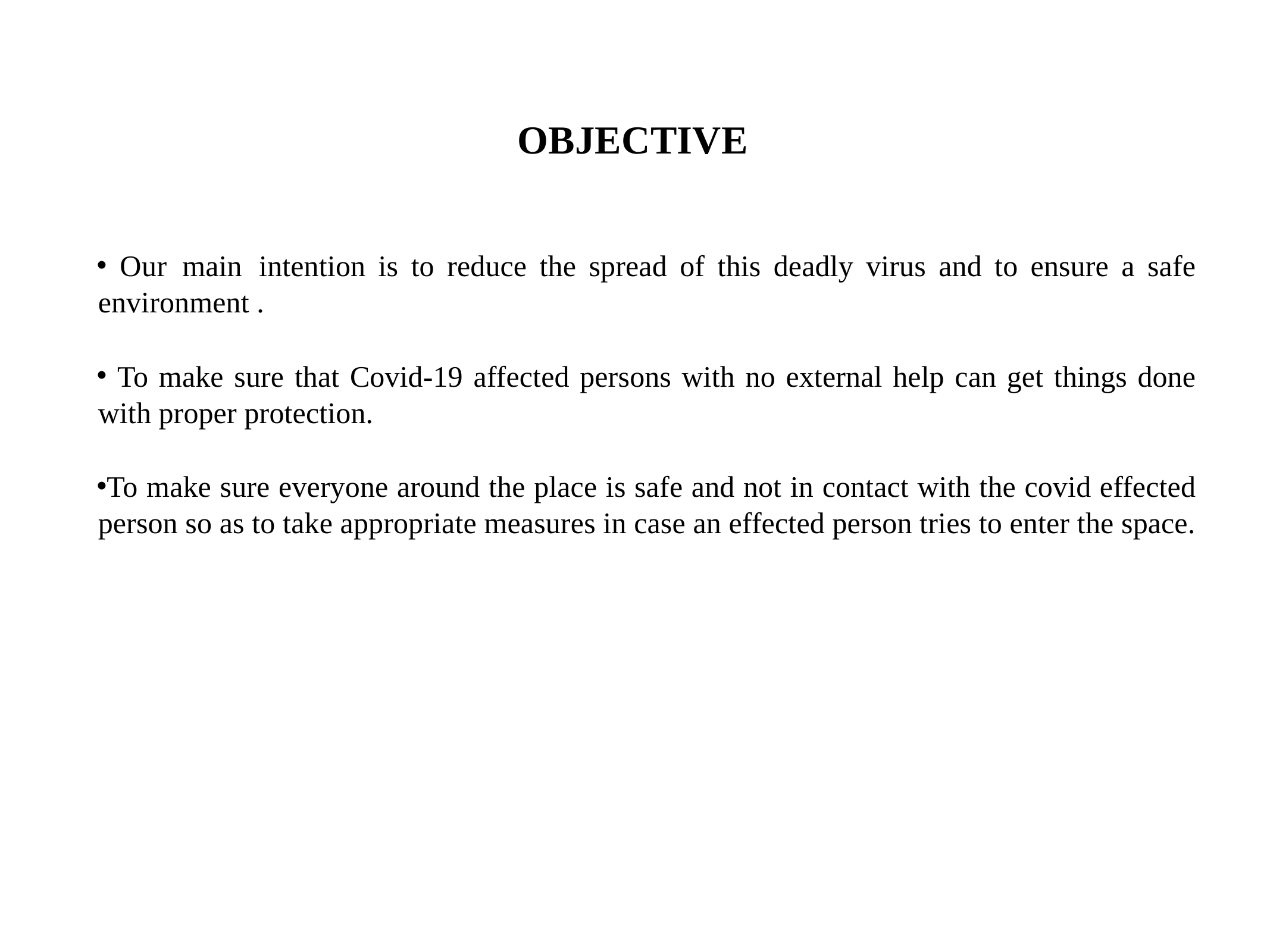

# OBJECTIVE
 Our main intention is to reduce the spread of this deadly virus and to ensure a safe environment .

 To make sure that Covid-19 affected persons with no external help can get things done with proper protection.

To make sure everyone around the place is safe and not in contact with the covid effected person so as to take appropriate measures in case an effected person tries to enter the space.